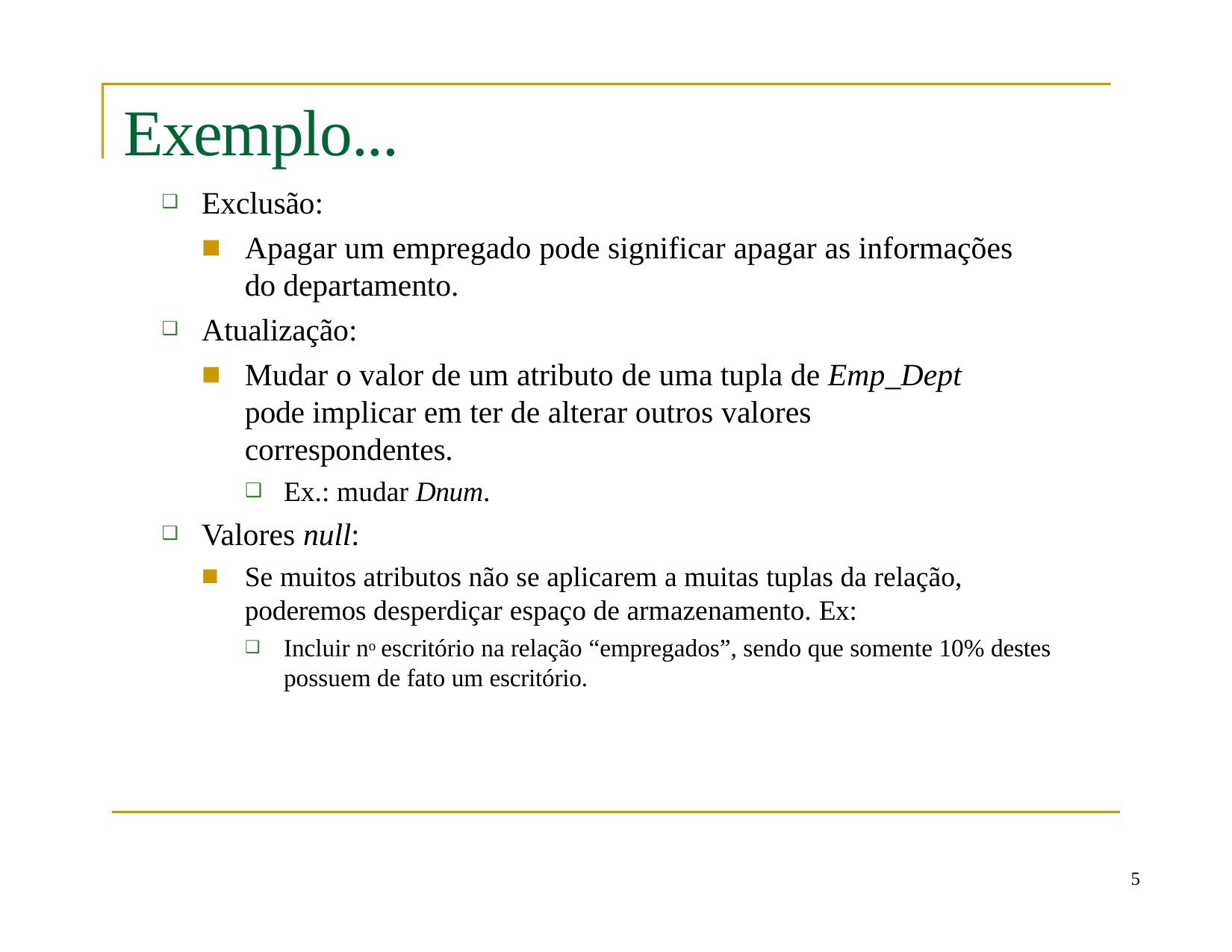

# Exemplo...
Exclusão:
Apagar um empregado pode significar apagar as informações do departamento.
Atualização:
Mudar o valor de um atributo de uma tupla de Emp_Dept pode implicar em ter de alterar outros valores correspondentes.
Ex.: mudar Dnum.
Valores null:
Se muitos atributos não se aplicarem a muitas tuplas da relação, poderemos desperdiçar espaço de armazenamento. Ex:
Incluir no escritório na relação “empregados”, sendo que somente 10% destes possuem de fato um escritório.

5